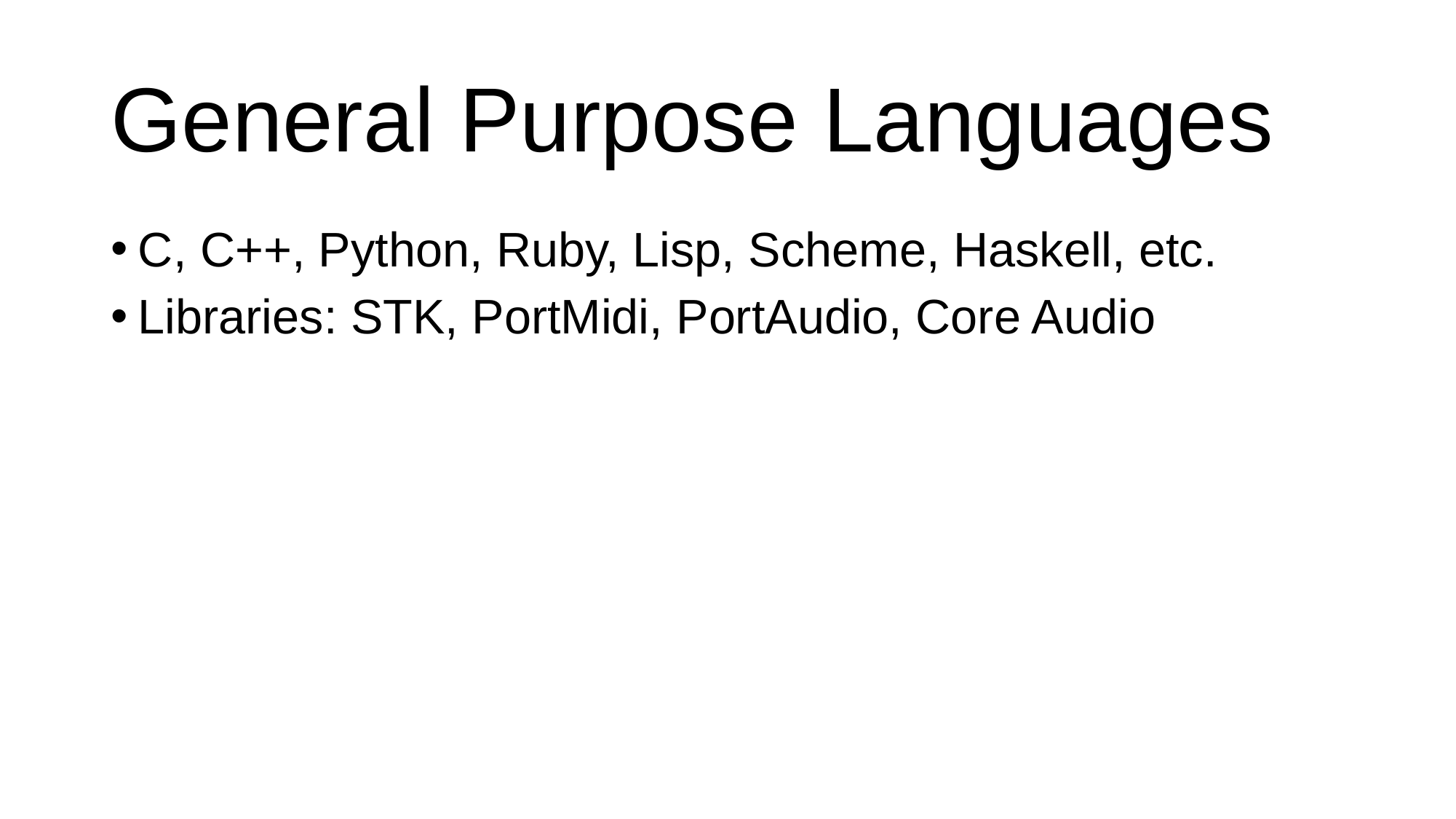

# General Purpose Languages
C, C++, Python, Ruby, Lisp, Scheme, Haskell, etc.
Libraries: STK, PortMidi, PortAudio, Core Audio